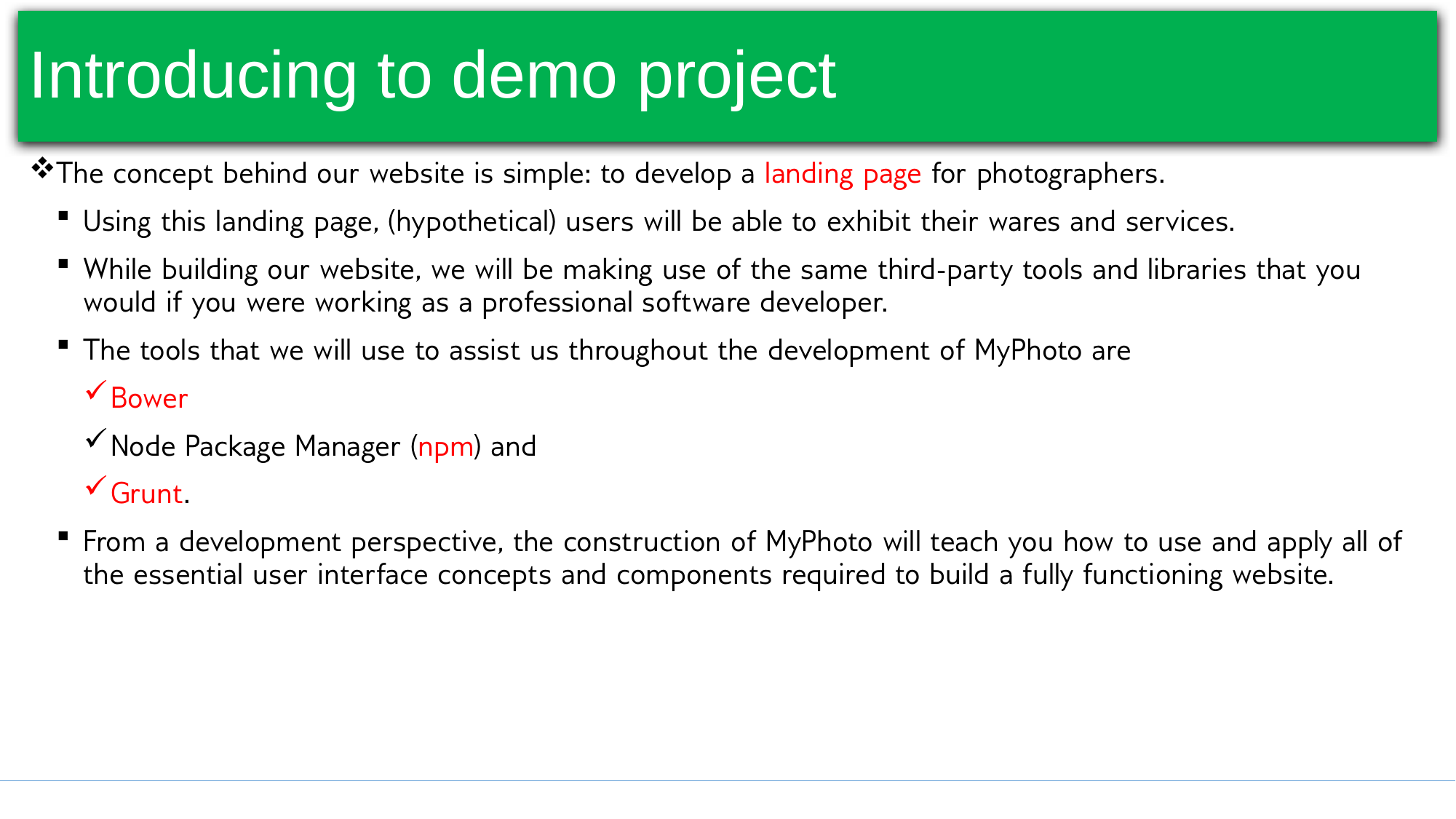

# Introducing to demo project
The concept behind our website is simple: to develop a landing page for photographers.
Using this landing page, (hypothetical) users will be able to exhibit their wares and services.
While building our website, we will be making use of the same third-party tools and libraries that you would if you were working as a professional software developer.
The tools that we will use to assist us throughout the development of MyPhoto are
Bower
Node Package Manager (npm) and
Grunt.
From a development perspective, the construction of MyPhoto will teach you how to use and apply all of the essential user interface concepts and components required to build a fully functioning website.